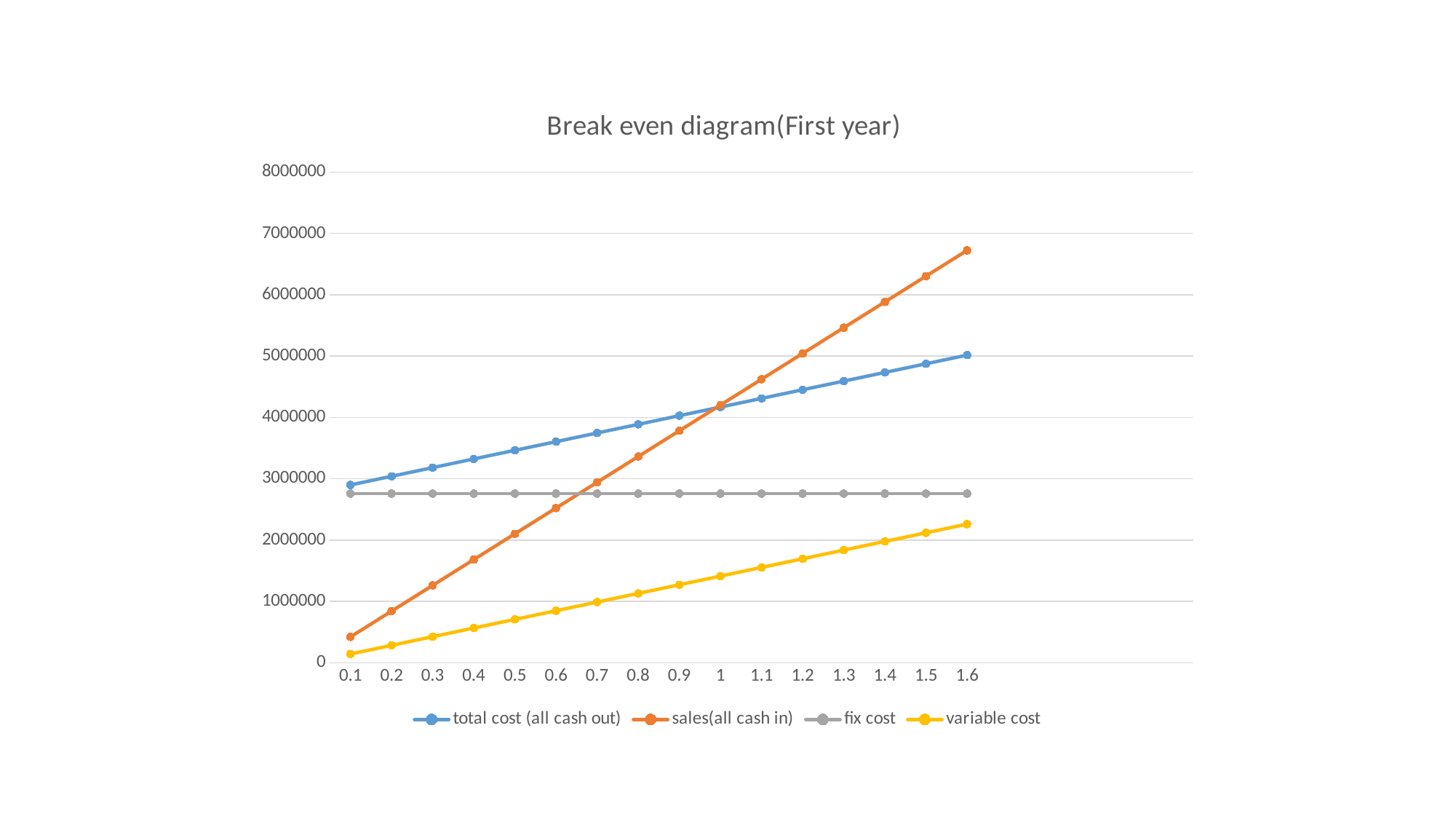

### Chart: Break even diagram(First year)

| Category | total cost (all cash out) | sales(all cash in) | fix cost | variable cost |
|---|---|---|---|---|
| 0.1 | 2898485.072 | 420280.8 | 2757285.08 | 141199.992 |
| 0.2 | 3039685.064 | 840561.6 | 2757285.08 | 282399.984 |
| 0.3 | 3180885.056 | 1260842.4 | 2757285.08 | 423599.976 |
| 0.4 | 3322085.048 | 1681123.2 | 2757285.08 | 564799.968 |
| 0.5 | 3463285.04 | 2101404.0 | 2757285.08 | 705999.96 |
| 0.6 | 3604485.032 | 2521684.8 | 2757285.08 | 847199.952 |
| 0.7 | 3745685.024 | 2941965.6 | 2757285.08 | 988399.944 |
| 0.8 | 3886885.016 | 3362246.4 | 2757285.08 | 1129599.936 |
| 0.9 | 4028085.008 | 3782527.2 | 2757285.08 | 1270799.928 |
| 1 | 4169285.0 | 4202808.0 | 2757285.08 | 1411999.92 |
| 1.1 | 4310484.992 | 4623088.8 | 2757285.08 | 1553199.912 |
| 1.2 | 4451684.984 | 5043369.6 | 2757285.08 | 1694399.904 |
| 1.3 | 4592884.976 | 5463650.4 | 2757285.08 | 1835599.896 |
| 1.4 | 4734084.968 | 5883931.2 | 2757285.08 | 1976799.888 |
| 1.5 | 4875284.96 | 6304212.0 | 2757285.08 | 2117999.88 |
| 1.6 | 5016484.952 | 6724492.8 | 2757285.08 | 2259199.872 |
|  | None | None | None | None |
|  | None | None | None | None |
|  | None | None | None | None |
|  | None | None | None | None |
|  | None | None | None | None |